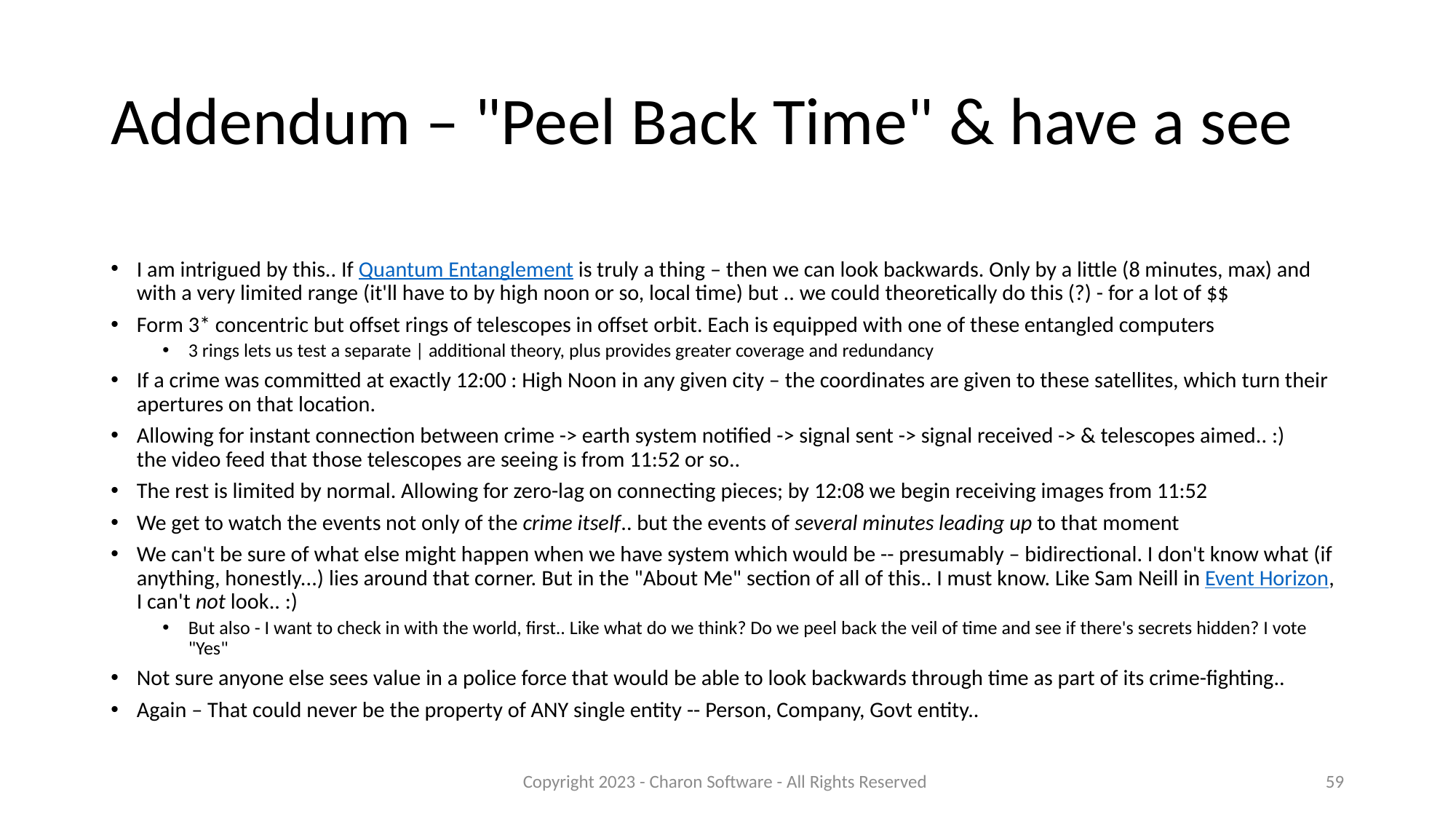

# Addendum – "Peel Back Time" & have a see

I am intrigued by this.. If Quantum Entanglement is truly a thing – then we can look backwards. Only by a little (8 minutes, max) and with a very limited range (it'll have to by high noon or so, local time) but .. we could theoretically do this (?) - for a lot of $$
Form 3* concentric but offset rings of telescopes in offset orbit. Each is equipped with one of these entangled computers
3 rings lets us test a separate | additional theory, plus provides greater coverage and redundancy
If a crime was committed at exactly 12:00 : High Noon in any given city – the coordinates are given to these satellites, which turn their apertures on that location.
Allowing for instant connection between crime -> earth system notified -> signal sent -> signal received -> & telescopes aimed.. :) the video feed that those telescopes are seeing is from 11:52 or so..
The rest is limited by normal. Allowing for zero-lag on connecting pieces; by 12:08 we begin receiving images from 11:52
We get to watch the events not only of the crime itself.. but the events of several minutes leading up to that moment
We can't be sure of what else might happen when we have system which would be -- presumably – bidirectional. I don't know what (if anything, honestly...) lies around that corner. But in the "About Me" section of all of this.. I must know. Like Sam Neill in Event Horizon, I can't not look.. :)
But also - I want to check in with the world, first.. Like what do we think? Do we peel back the veil of time and see if there's secrets hidden? I vote "Yes"
Not sure anyone else sees value in a police force that would be able to look backwards through time as part of its crime-fighting..
Again – That could never be the property of ANY single entity -- Person, Company, Govt entity..

Copyright 2023 - Charon Software - All Rights Reserved
59